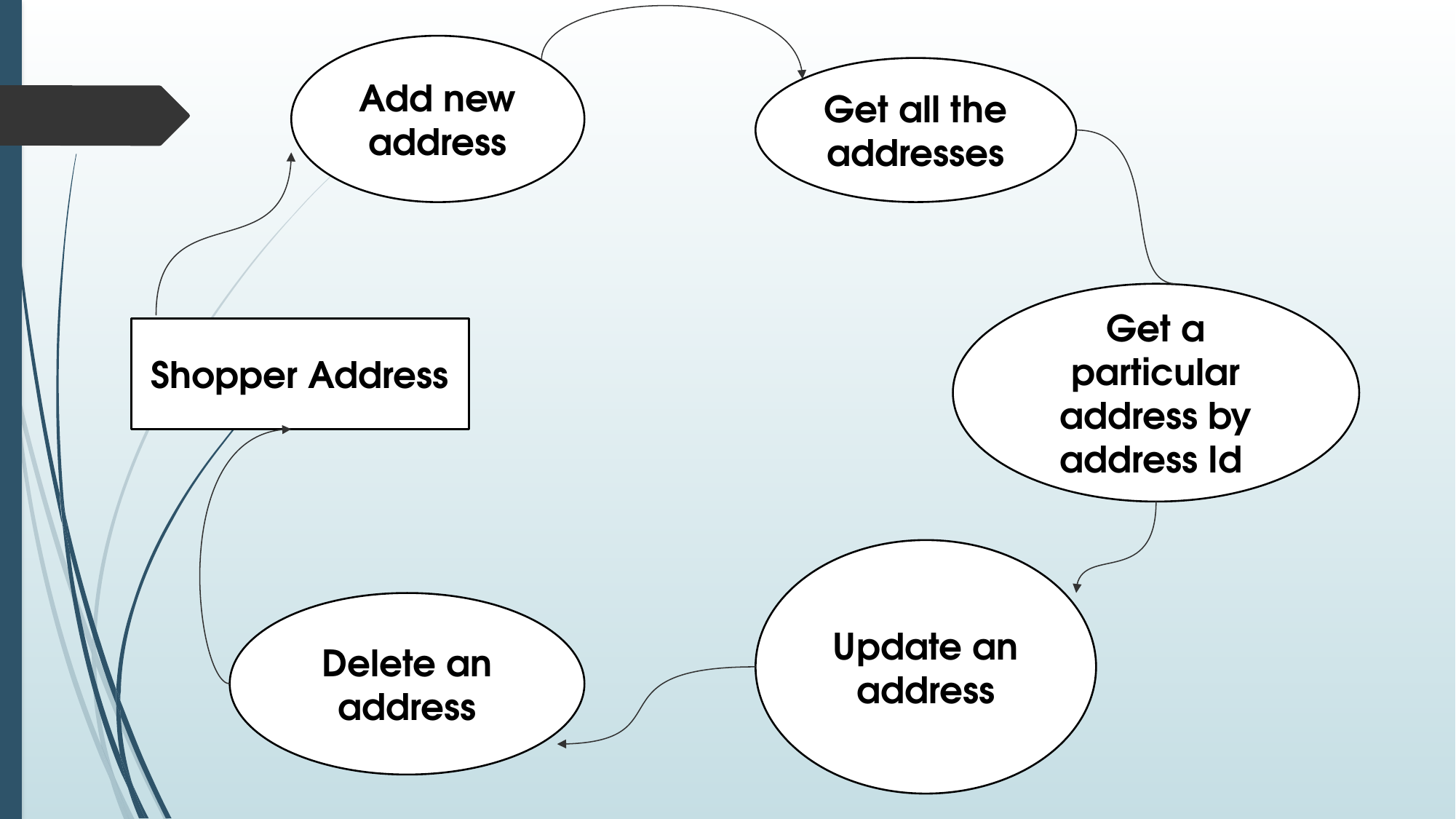

Add new address
Get all the addresses
Get a particular address by address Id
Shopper Address
Update an address
Delete an address